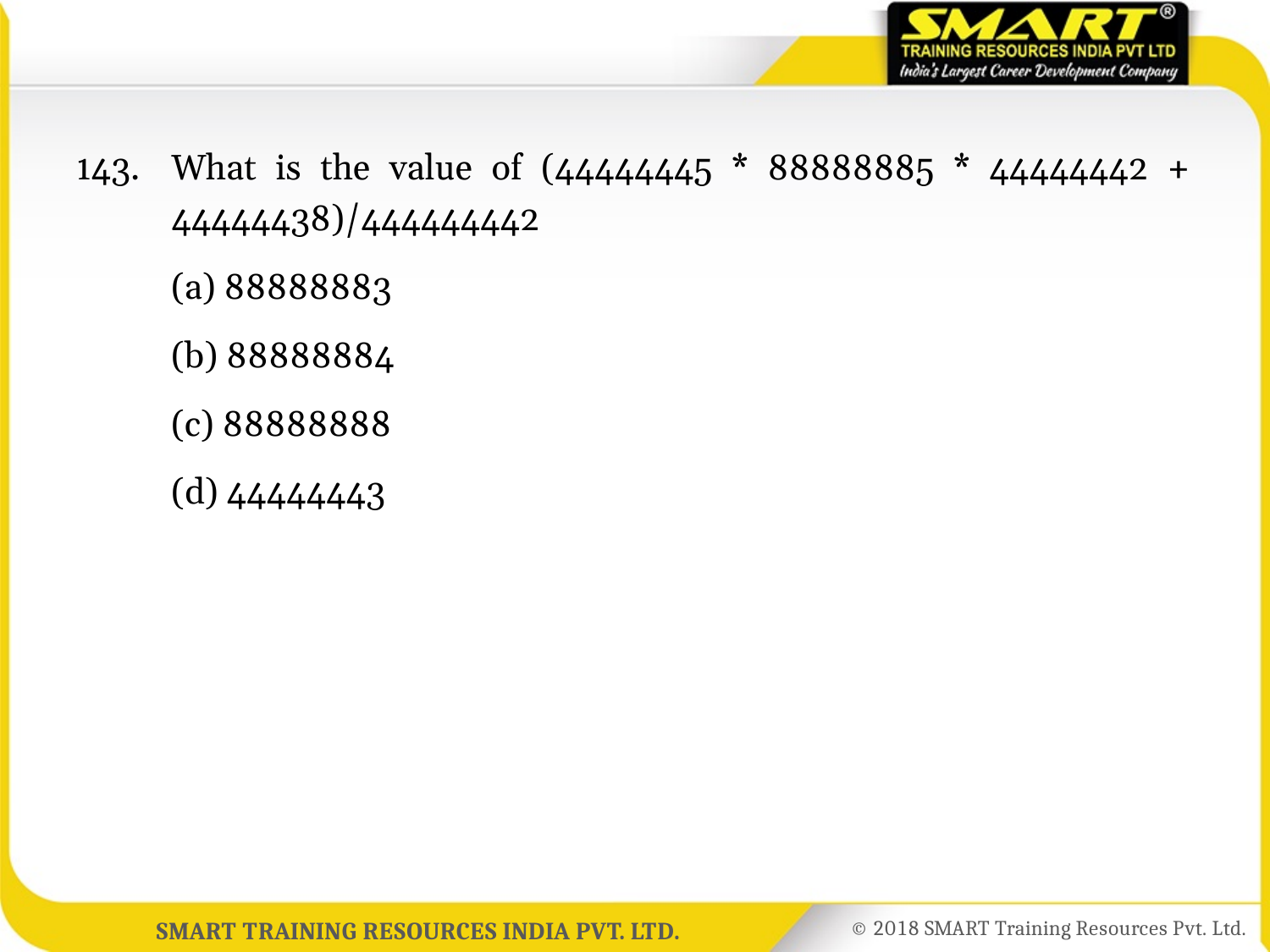

143.	What is the value of (44444445 * 88888885 * 44444442 + 44444438)/444444442
	(a) 88888883
	(b) 88888884
	(c) 88888888
	(d) 44444443